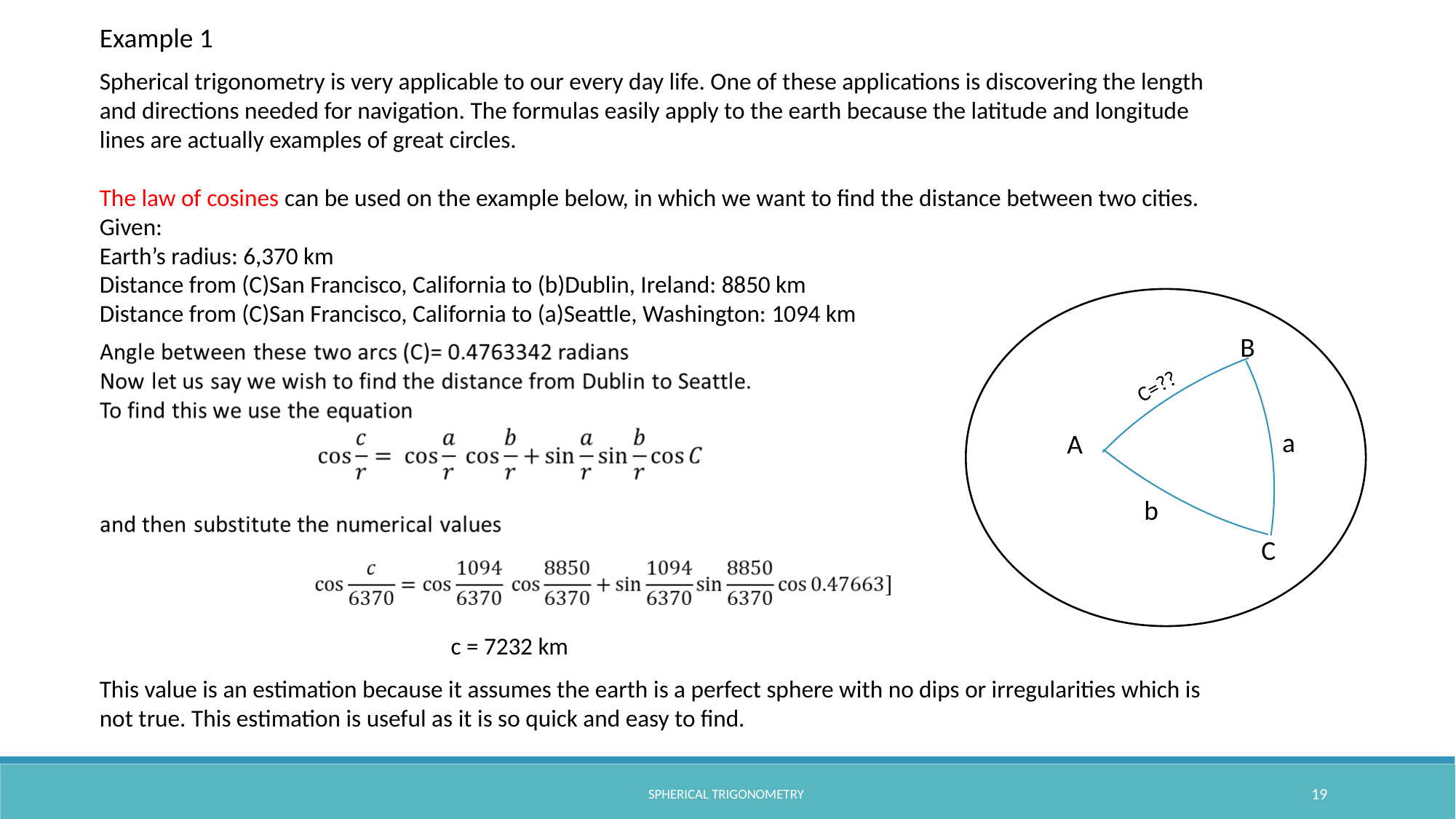

Example 1
Spherical trigonometry is very applicable to our every day life. One of these applications is discovering the length and directions needed for navigation. The formulas easily apply to the earth because the latitude and longitude lines are actually examples of great circles.

The law of cosines can be used on the example below, in which we want to find the distance between two cities.
Given:
Earth’s radius: 6,370 km
Distance from (C)San Francisco, California to (b)Dublin, Ireland: 8850 km
Distance from (C)San Francisco, California to (a)Seattle, Washington: 1094 km

B

C=??
a
A
b
C

c = 7232 km
This value is an estimation because it assumes the earth is a perfect sphere with no dips or irregularities which is not true. This estimation is useful as it is so quick and easy to find.
SPHERICAL TRIGONOMETRY
19